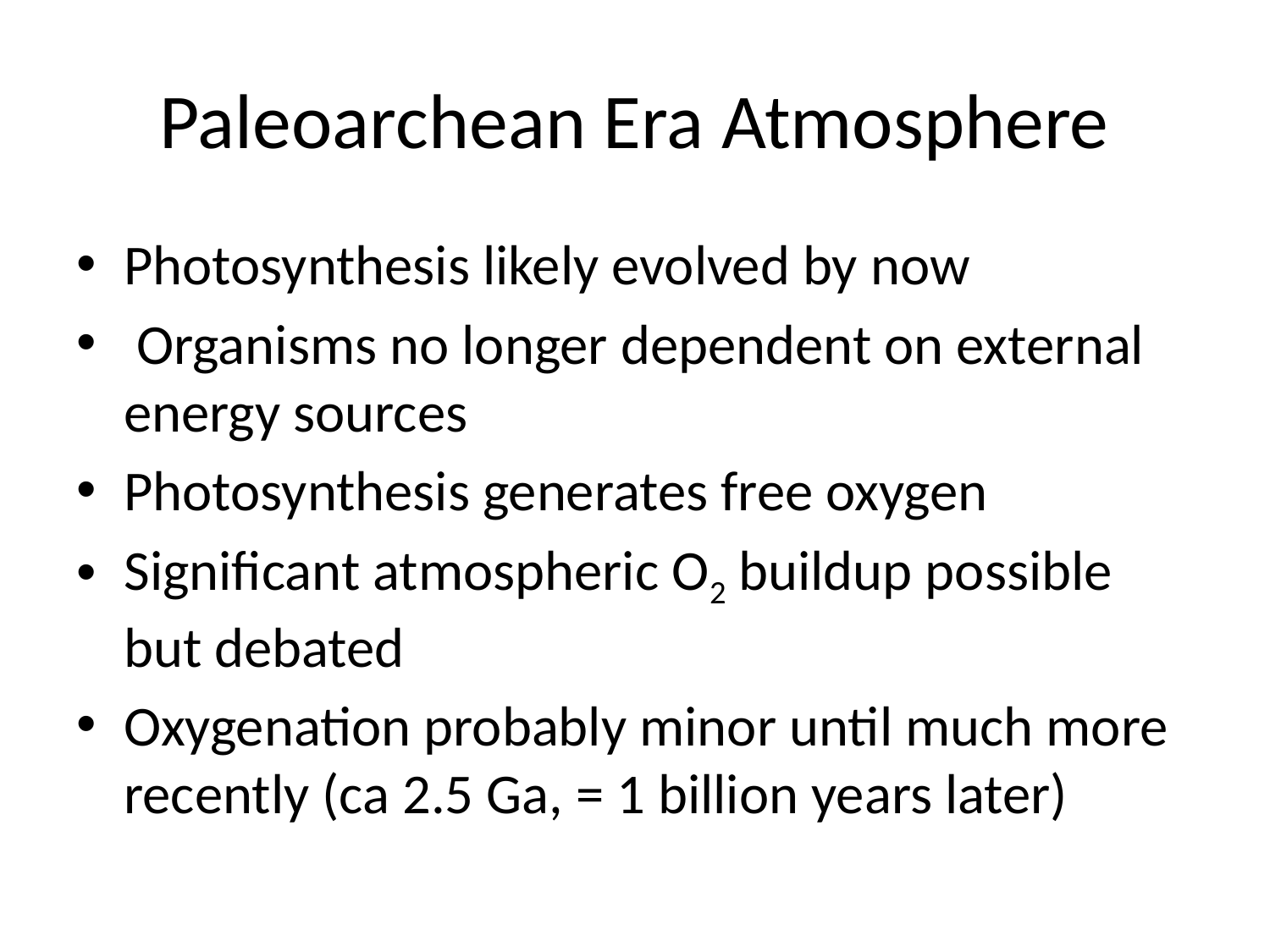

# Paleoarchean Era Atmosphere
Photosynthesis likely evolved by now
 Organisms no longer dependent on external energy sources
Photosynthesis generates free oxygen
Significant atmospheric O2 buildup possible but debated
Oxygenation probably minor until much more recently (ca 2.5 Ga, = 1 billion years later)